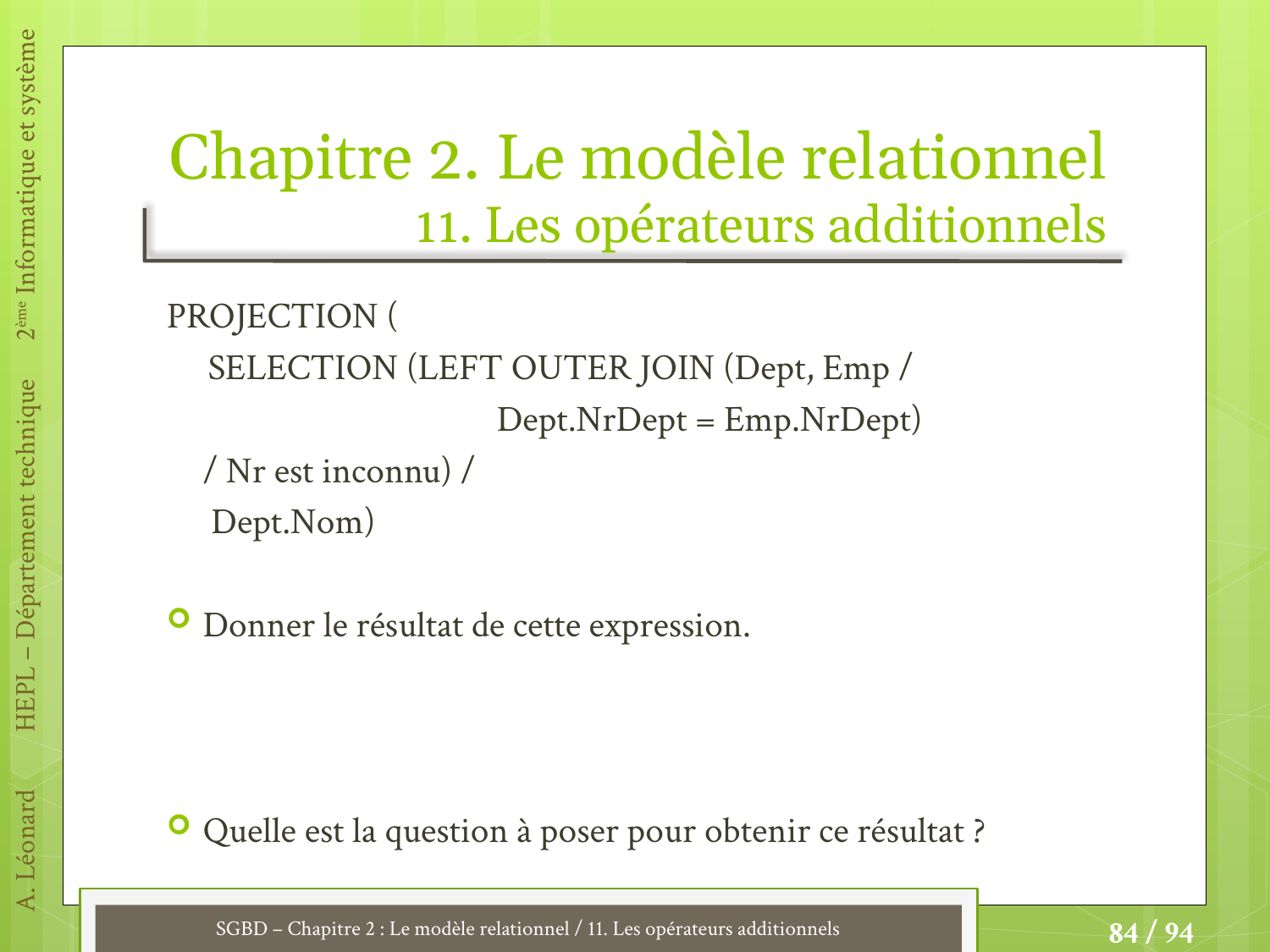

# Chapitre 2. Le modèle relationnel 11. Les opérateurs additionnels
PROJECTION (
     SELECTION (LEFT OUTER JOIN (Dept, Emp /
                                        Dept.NrDept = Emp.NrDept)
			/ Nr est inconnu) /
	 Dept.Nom)

Donner le résultat de cette expression.

Quelle est la question à poser pour obtenir ce résultat ?

SGBD – Chapitre 2 : Le modèle relationnel / 11. Les opérateurs additionnels